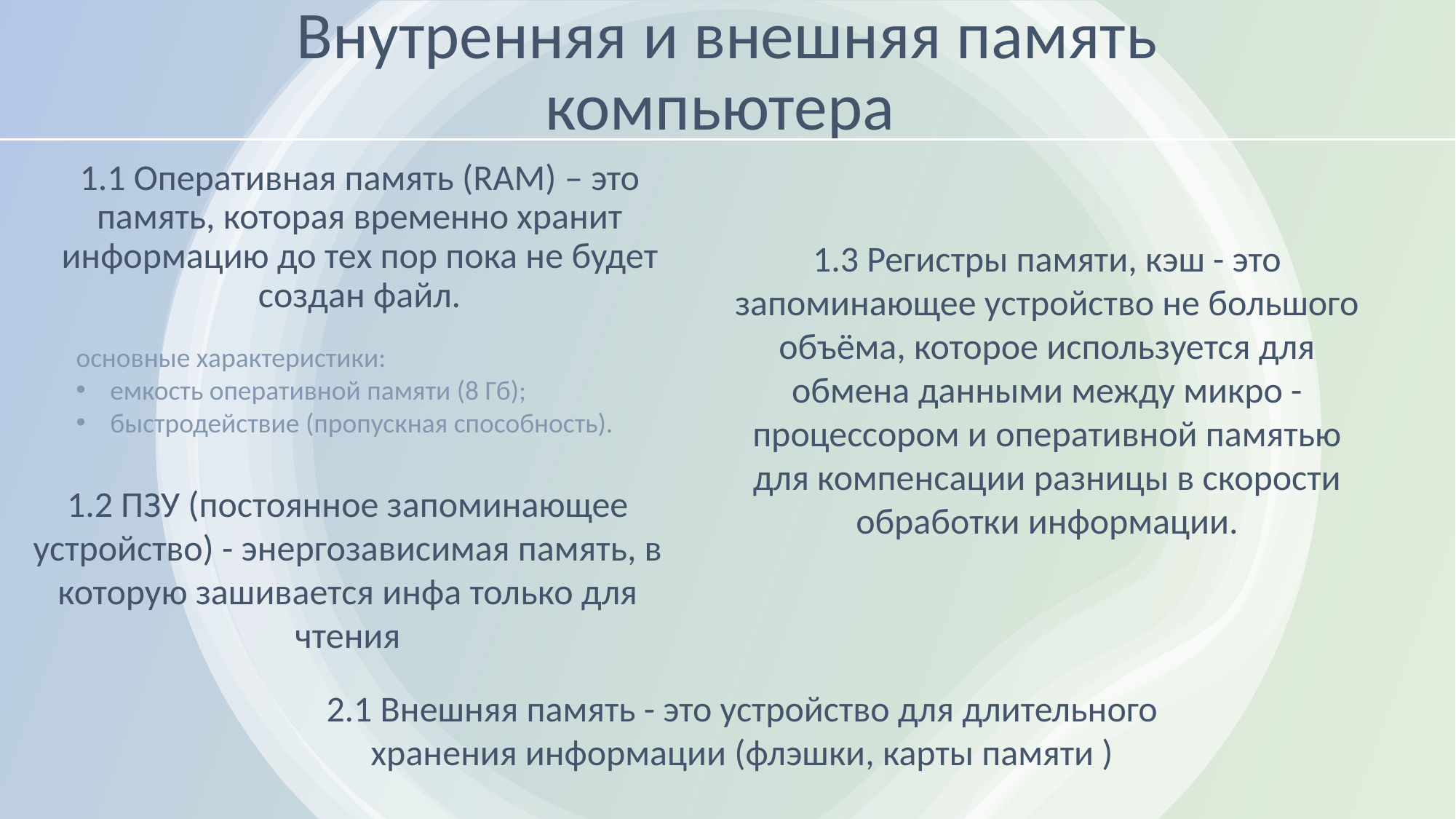

# Внутренняя и внешняя память компьютера

1.1 Оперативная память (RAM) – это память, которая временно хранит информацию до тех пор пока не будет создан файл.
1.3 Регистры памяти, кэш - это запоминающее устройство не большого объёма, которое используется для обмена данными между микро - процессором и оперативной памятью для компенсации разницы в скорости обработки информации.
основные характеристики:
емкость оперативной памяти (8 Гб);
быстродействие (пропускная способность).
1.2 ПЗУ (постоянное запоминающее устройство) - энергозависимая память, в которую зашивается инфа только для чтения
2.1 Внешняя память - это устройство для длительного хранения информации (флэшки, карты памяти )